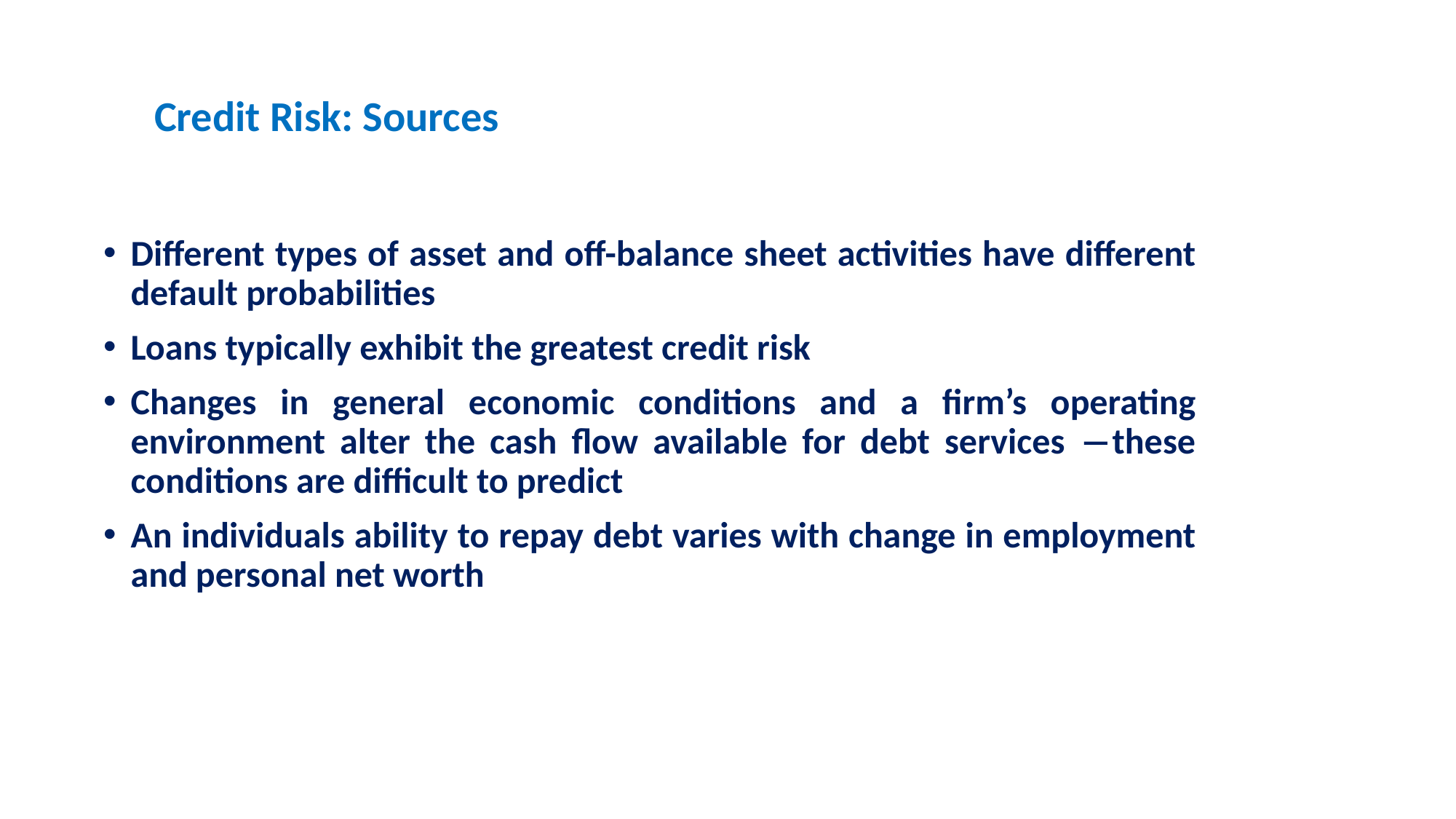

Credit Risk: Sources
Different types of asset and off-balance sheet activities have different default probabilities
Loans typically exhibit the greatest credit risk
Changes in general economic conditions and a firm’s operating environment alter the cash flow available for debt services ―these conditions are difficult to predict
An individuals ability to repay debt varies with change in employment and personal net worth